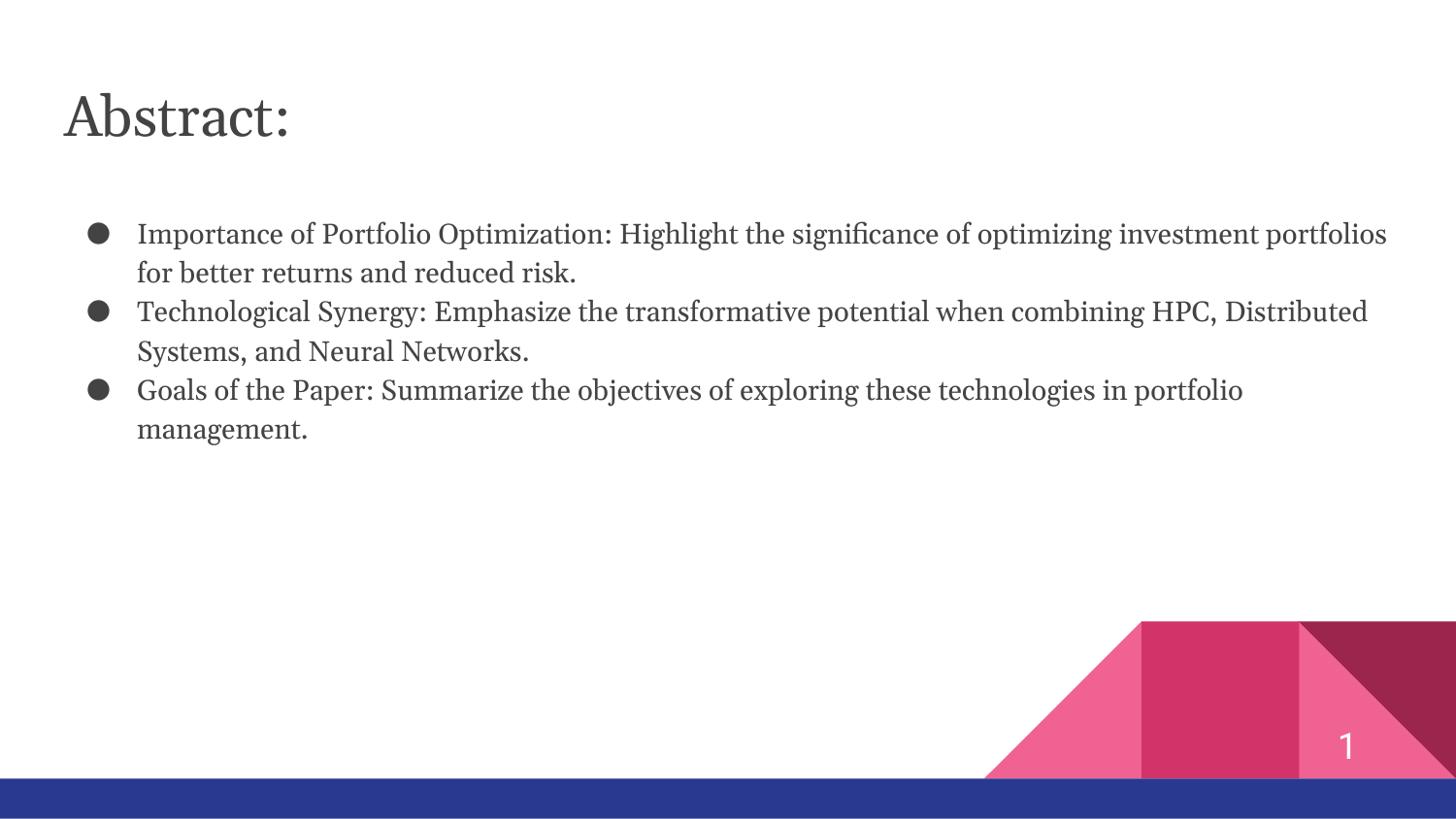

# Abstract:
Importance of Portfolio Optimization: Highlight the significance of optimizing investment portfolios for better returns and reduced risk.
Technological Synergy: Emphasize the transformative potential when combining HPC, Distributed Systems, and Neural Networks.
Goals of the Paper: Summarize the objectives of exploring these technologies in portfolio management.

1